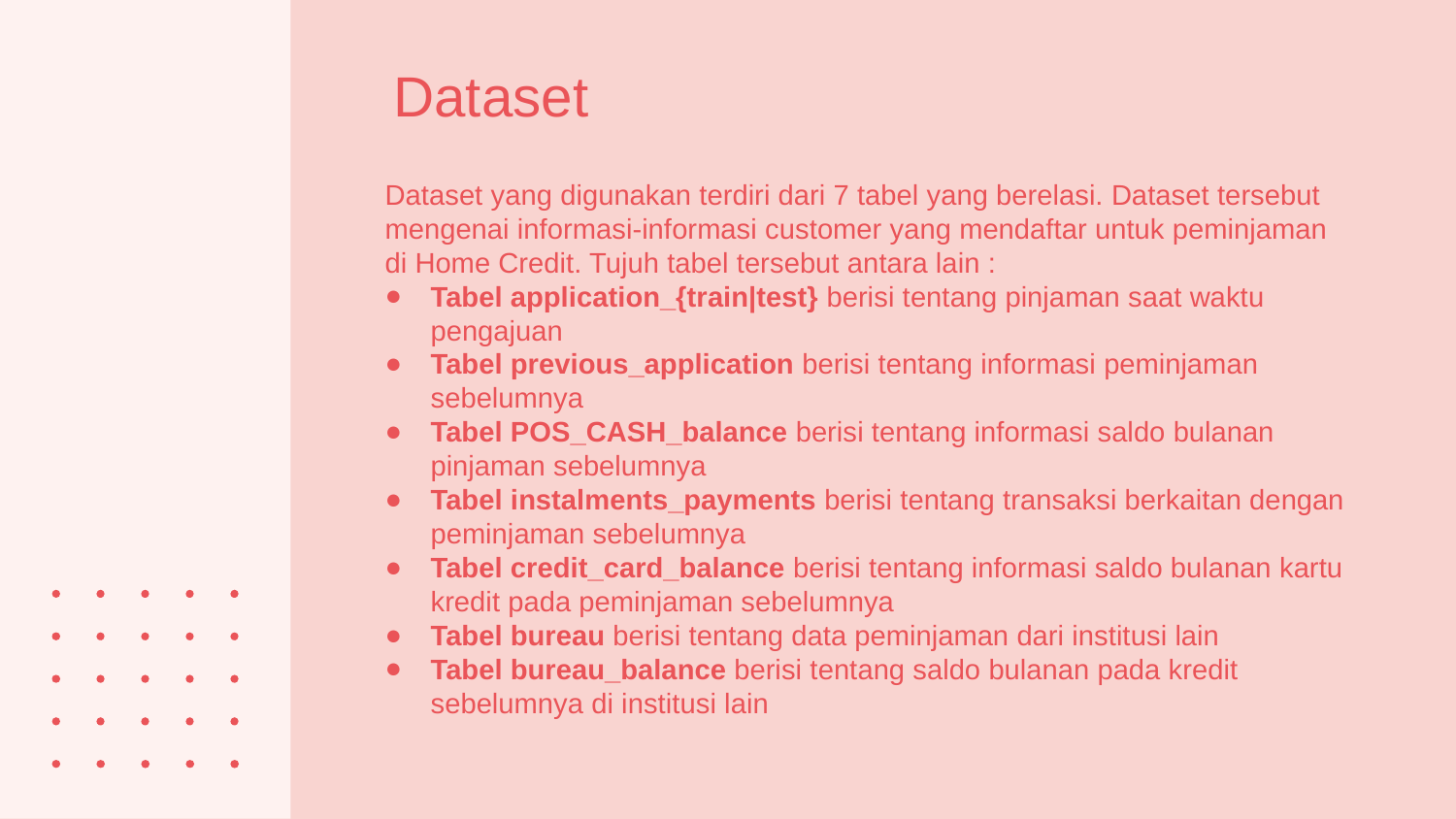

# Dataset
Dataset yang digunakan terdiri dari 7 tabel yang berelasi. Dataset tersebut mengenai informasi-informasi customer yang mendaftar untuk peminjaman di Home Credit. Tujuh tabel tersebut antara lain :
Tabel application_{train|test} berisi tentang pinjaman saat waktu pengajuan
Tabel previous_application berisi tentang informasi peminjaman sebelumnya
Tabel POS_CASH_balance berisi tentang informasi saldo bulanan pinjaman sebelumnya
Tabel instalments_payments berisi tentang transaksi berkaitan dengan peminjaman sebelumnya
Tabel credit_card_balance berisi tentang informasi saldo bulanan kartu kredit pada peminjaman sebelumnya
Tabel bureau berisi tentang data peminjaman dari institusi lain
Tabel bureau_balance berisi tentang saldo bulanan pada kredit sebelumnya di institusi lain